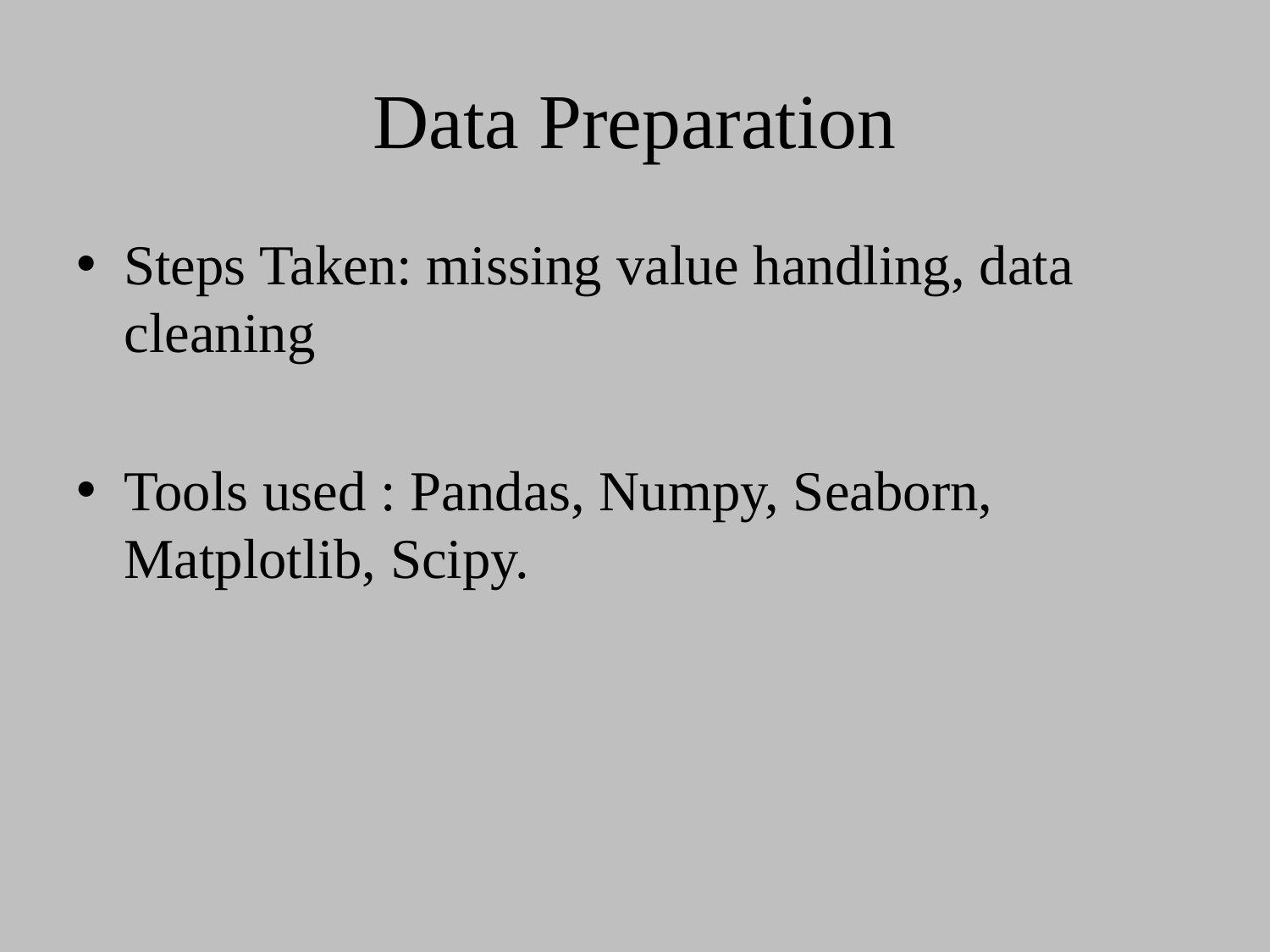

# Data Preparation
Steps Taken: missing value handling, data cleaning

Tools used : Pandas, Numpy, Seaborn, Matplotlib, Scipy.